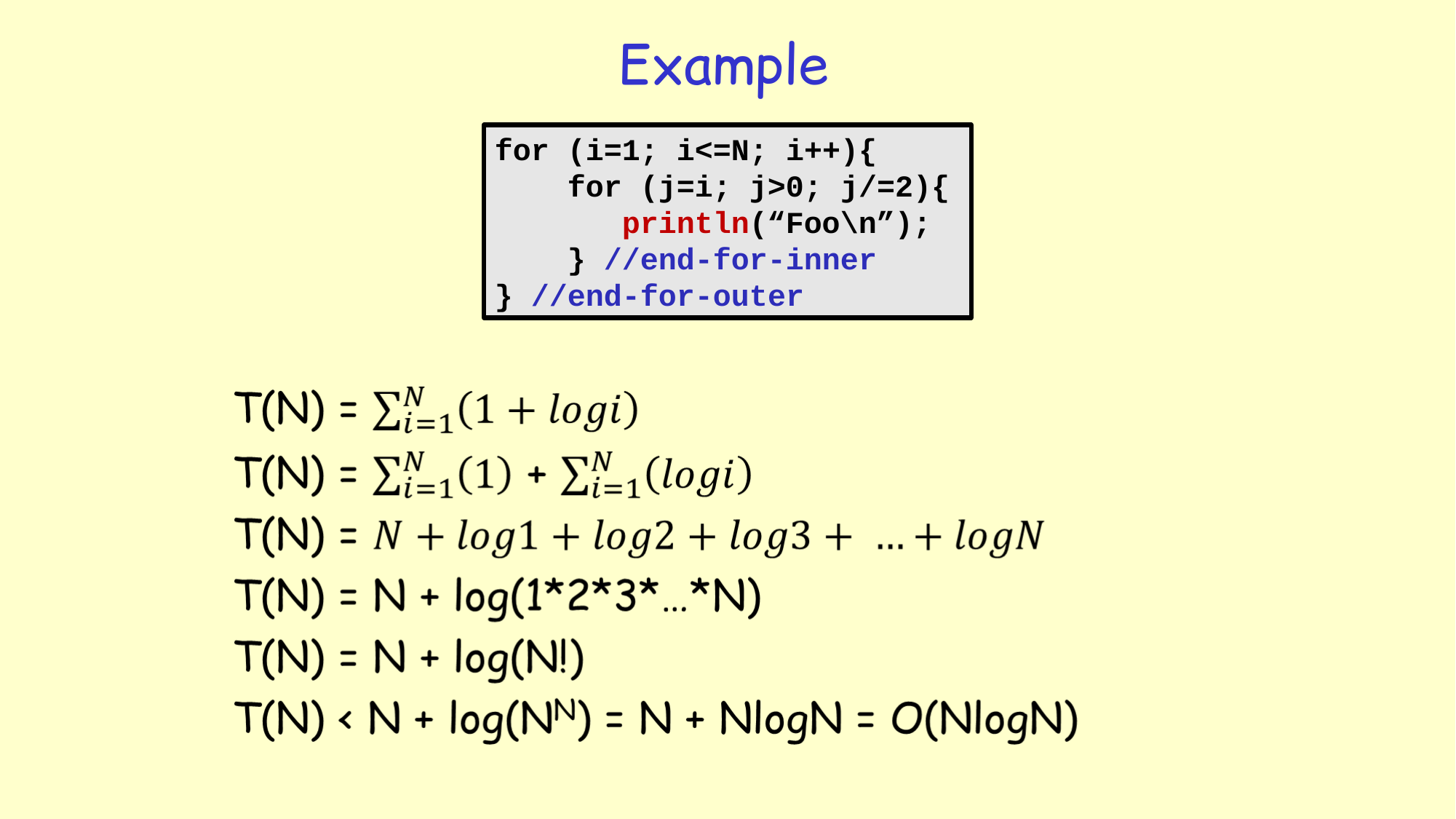

# Example
for (i=1; i<=N; i++){
    for (j=i; j>0; j/=2){
       println(“Foo\n”);
    } //end-for-inner
} //end-for-outer